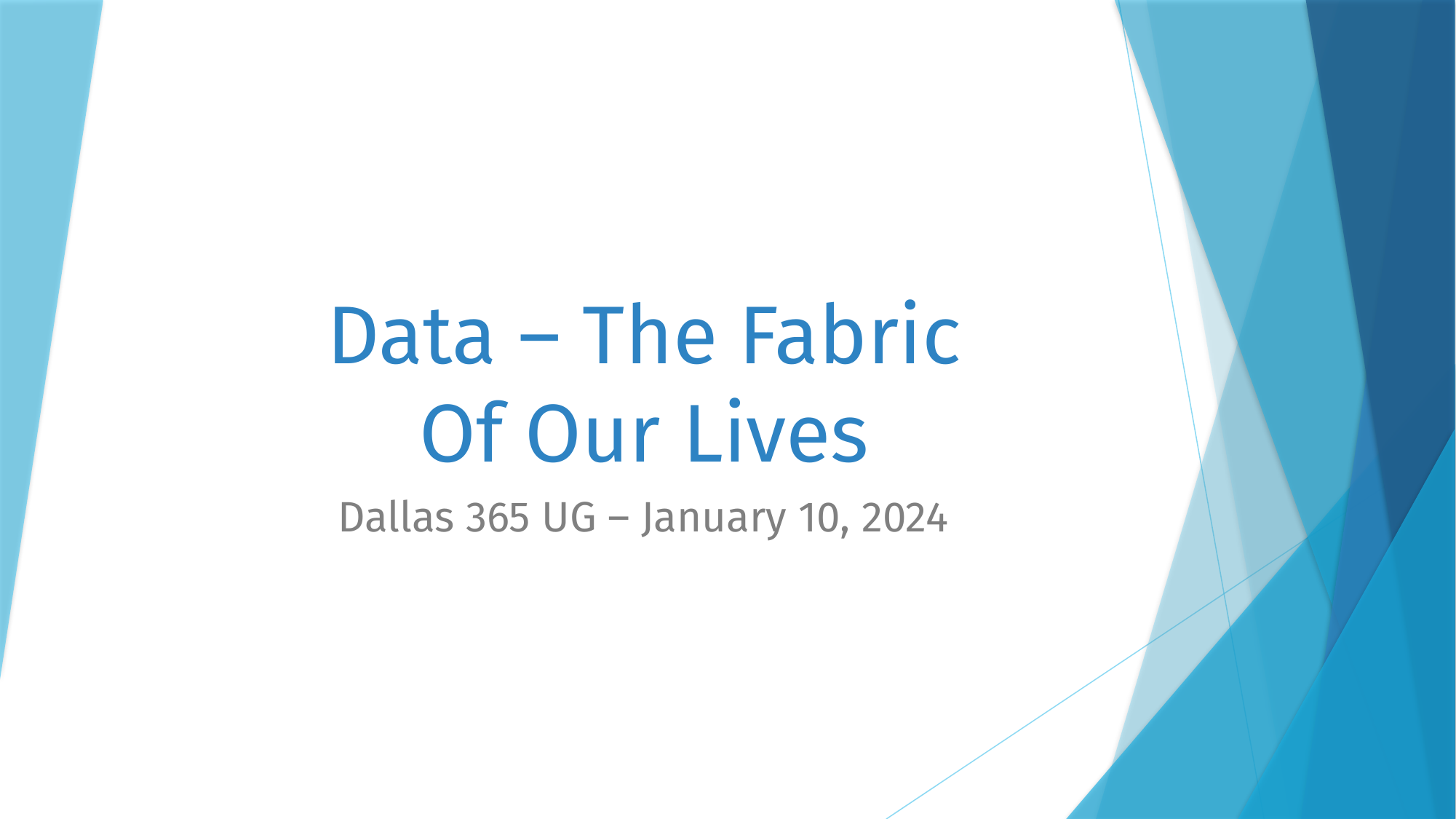

# Data – The Fabric Of Our Lives
Dallas 365 UG – January 10, 2024